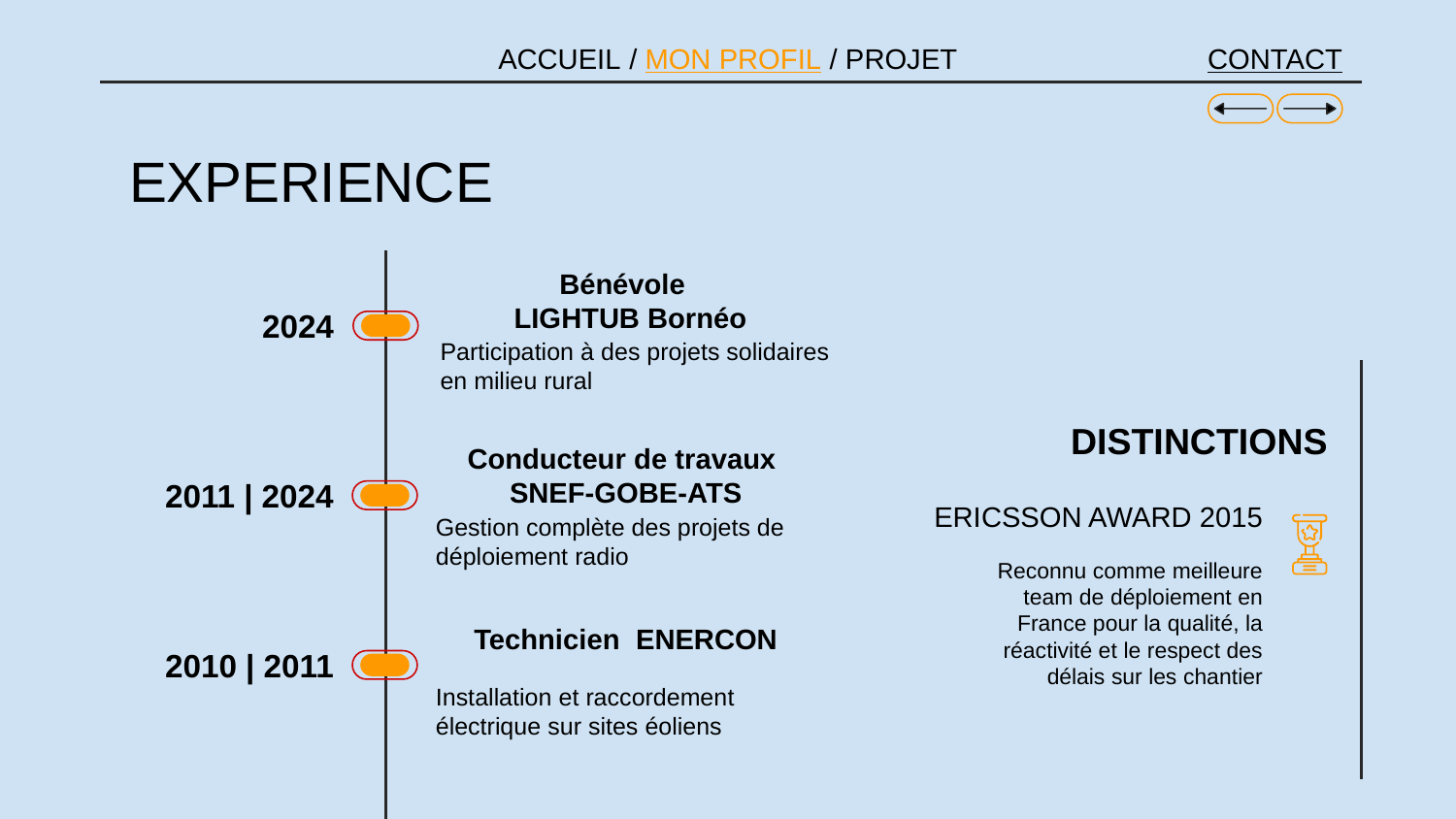

ACCUEIL / MON PROFIL / PROJET
CONTACT

# EXPERIENCE

Bénévole
LIGHTUB Bornéo
 2024
Participation à des projets solidaires en milieu rural
DISTINCTIONS
Conducteur de travaux  SNEF-GOBE-ATS
2011 | 2024
ERICSSON AWARD 2015
Gestion complète des projets de déploiement radio

Reconnu comme meilleure team de déploiement en France pour la qualité, la réactivité et le respect des délais sur les chantier
Technicien  ENERCON
2010 | 2011
Installation et raccordement électrique sur sites éoliens